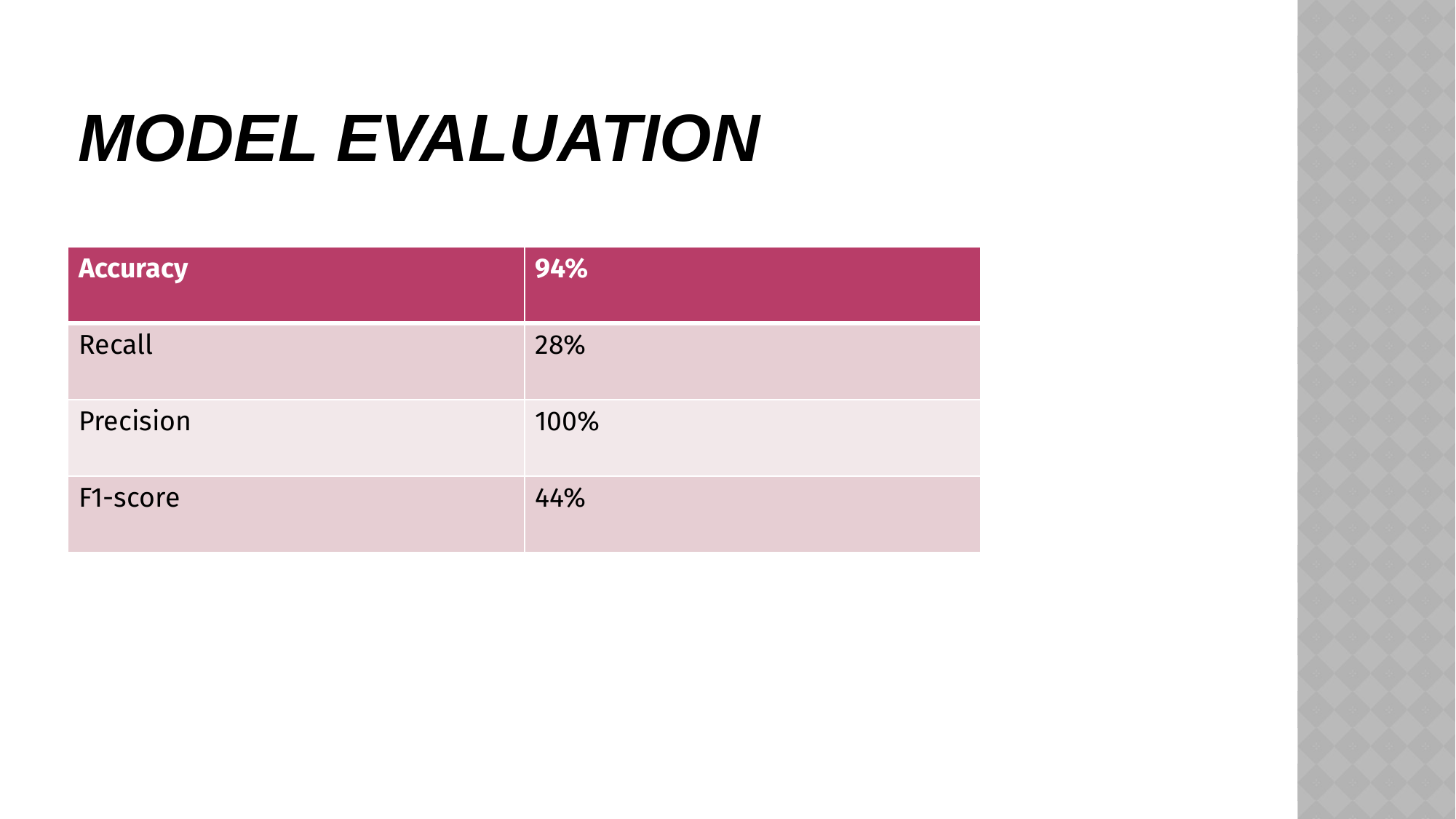

# Model Evaluation
| Accuracy | 94% |
| --- | --- |
| Recall | 28% |
| Precision | 100% |
| F1-score | 44% |